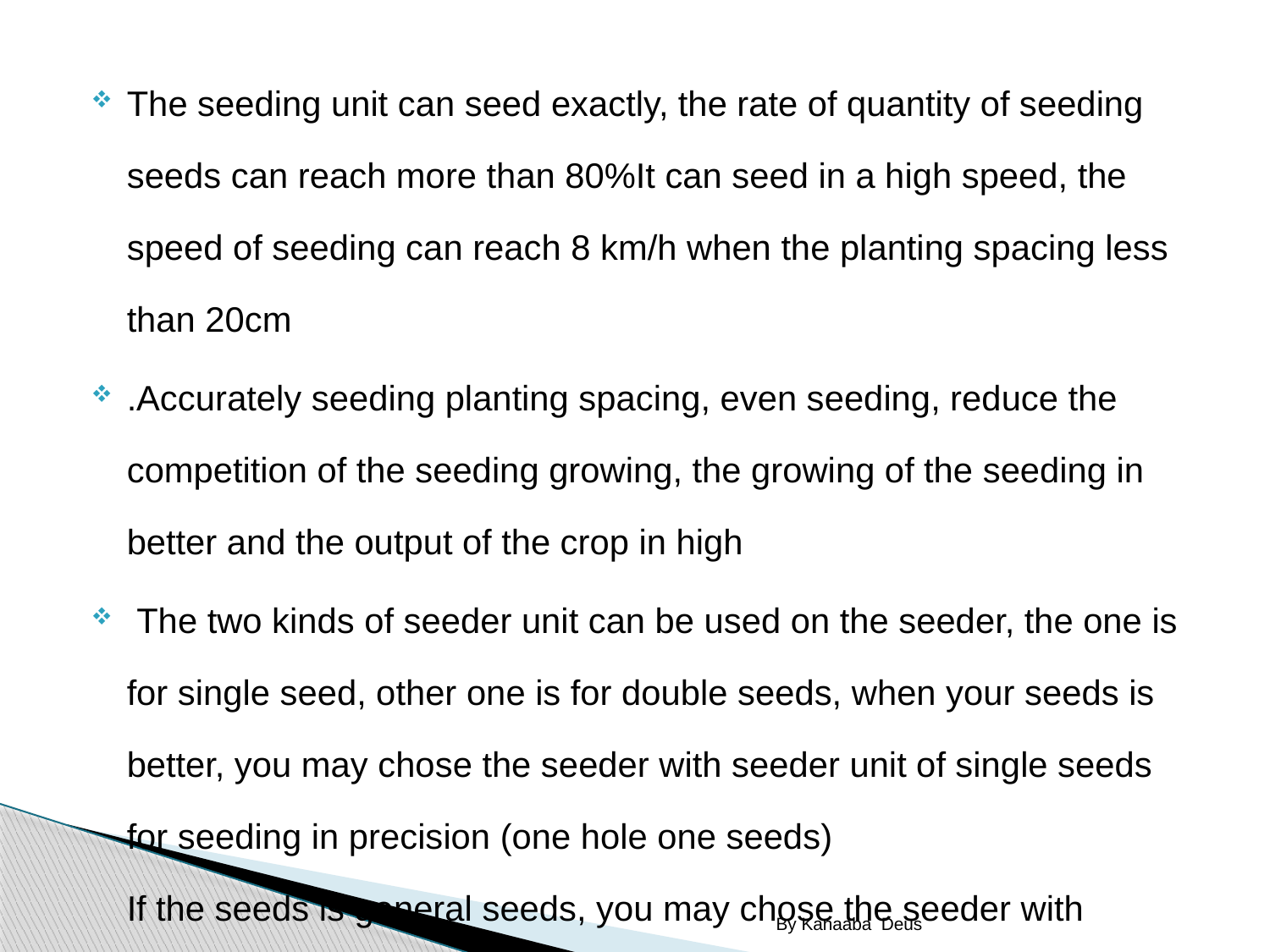

#
The seeding unit can seed exactly, the rate of quantity of seeding seeds can reach more than 80%It can seed in a high speed, the speed of seeding can reach 8 km/h when the planting spacing less than 20cm
.Accurately seeding planting spacing, even seeding, reduce the competition of the seeding growing, the growing of the seeding in better and the output of the crop in high
 The two kinds of seeder unit can be used on the seeder, the one is for single seed, other one is for double seeds, when your seeds is better, you may chose the seeder with seeder unit of single seeds for seeding in precision (one hole one seeds)
If the seeds is general seeds, you may chose the seeder with seeder unit of double seeds (one hole two seeds)

By Kanaaba  Deus